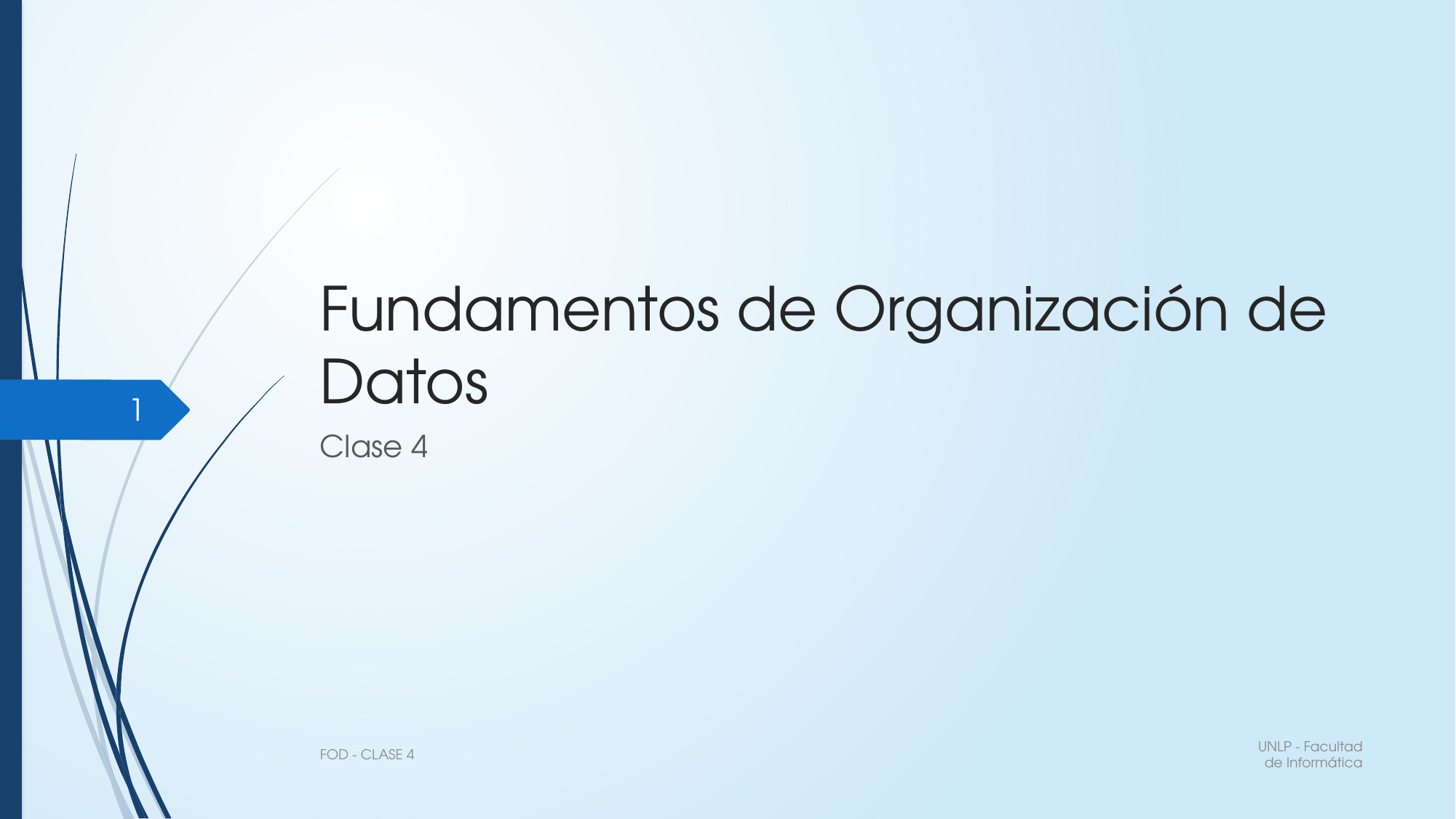

# Fundamentos de Organización de Datos
1
Clase 4
UNLP - Facultad de Informática
FOD - CLASE 4